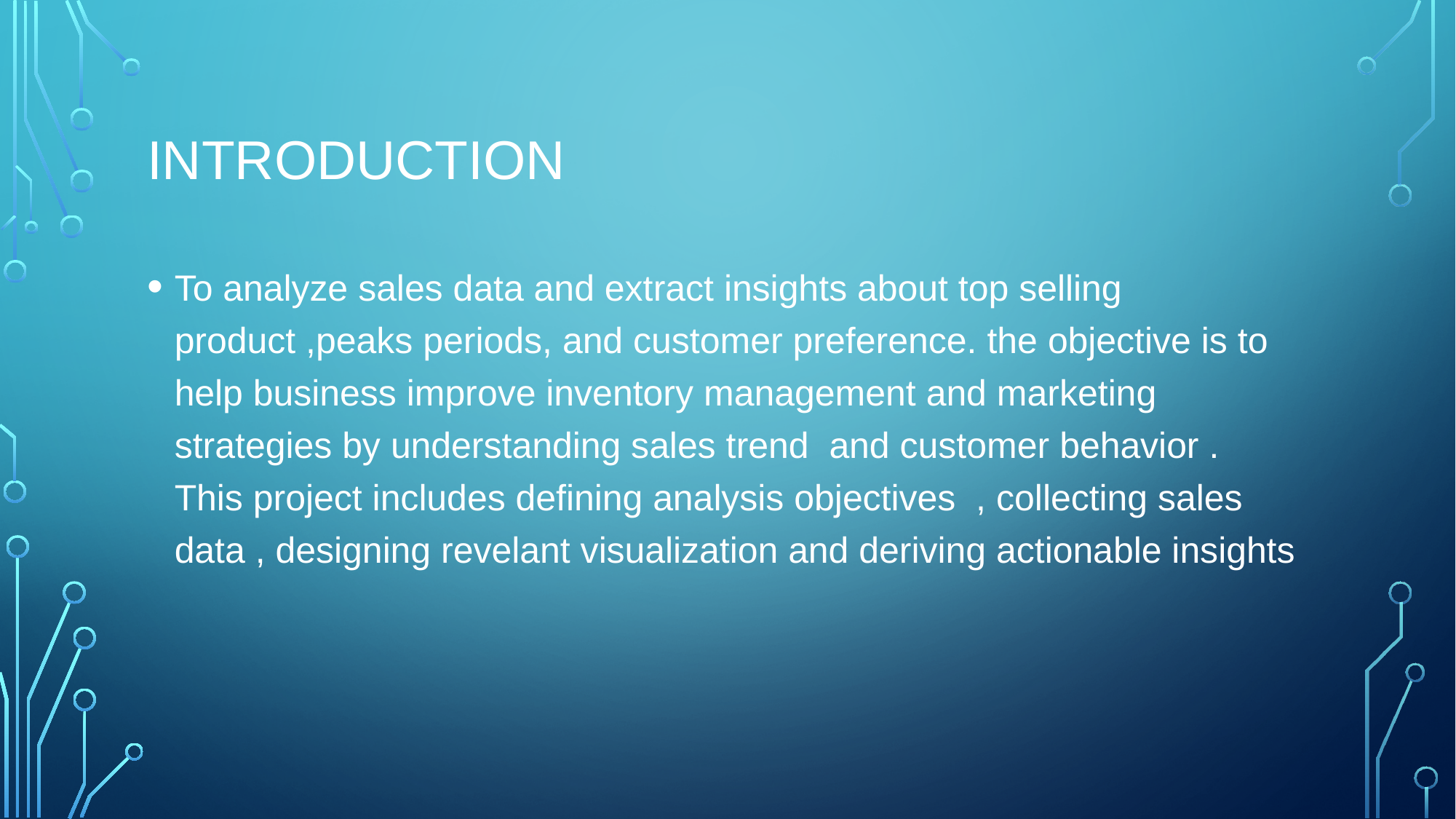

# INTRODUCTION
To analyze sales data and extract insights about top selling product ,peaks periods, and customer preference. the objective is to help business improve inventory management and marketing strategies by understanding sales trend  and customer behavior . This project includes defining analysis objectives  , collecting sales data , designing revelant visualization and deriving actionable insights